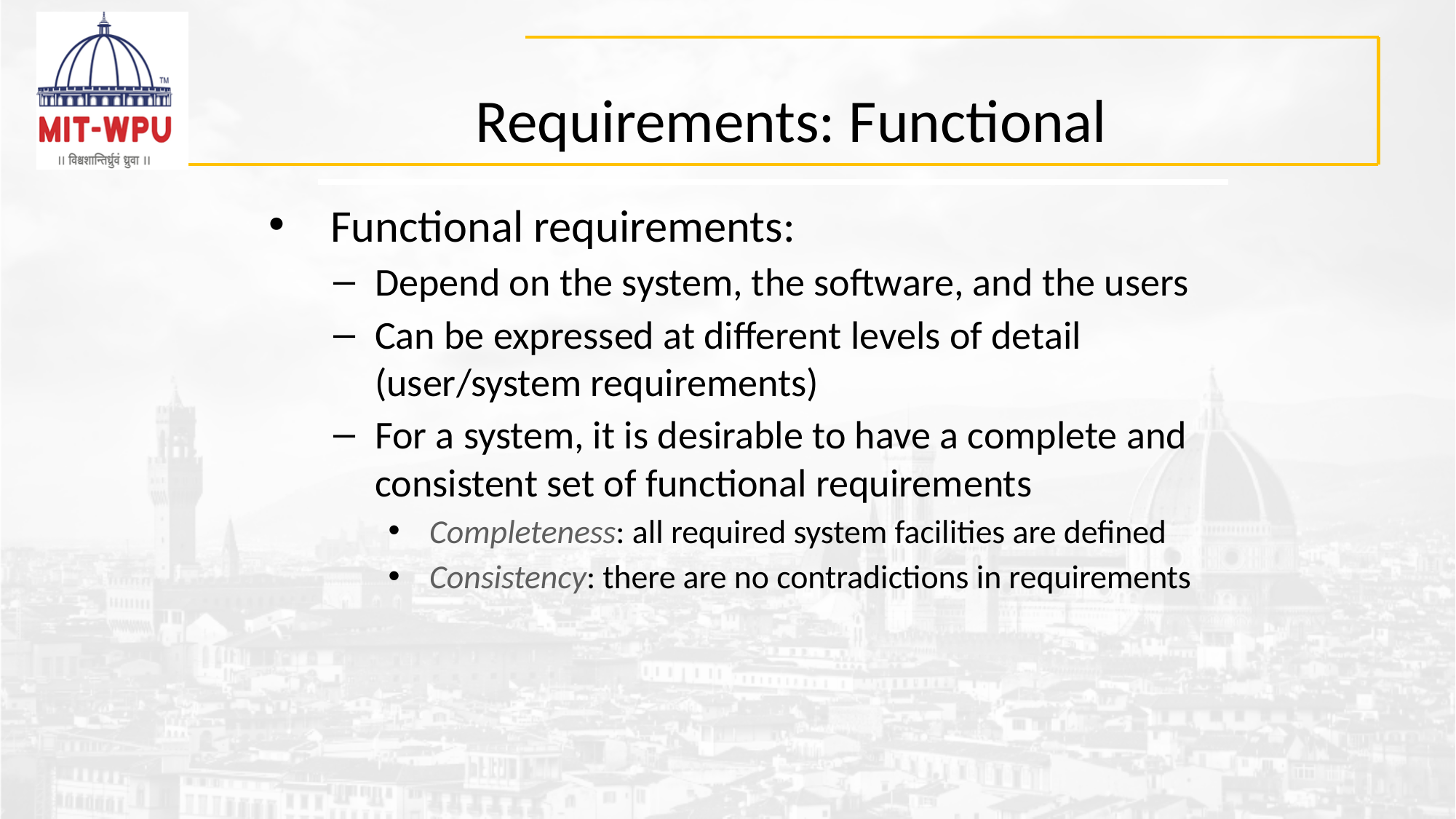

# Requirements: Functional
 Functional requirements:
Depend on the system, the software, and the users
Can be expressed at different levels of detail (user/system requirements)
For a system, it is desirable to have a complete and consistent set of functional requirements
Completeness: all required system facilities are defined
Consistency: there are no contradictions in requirements